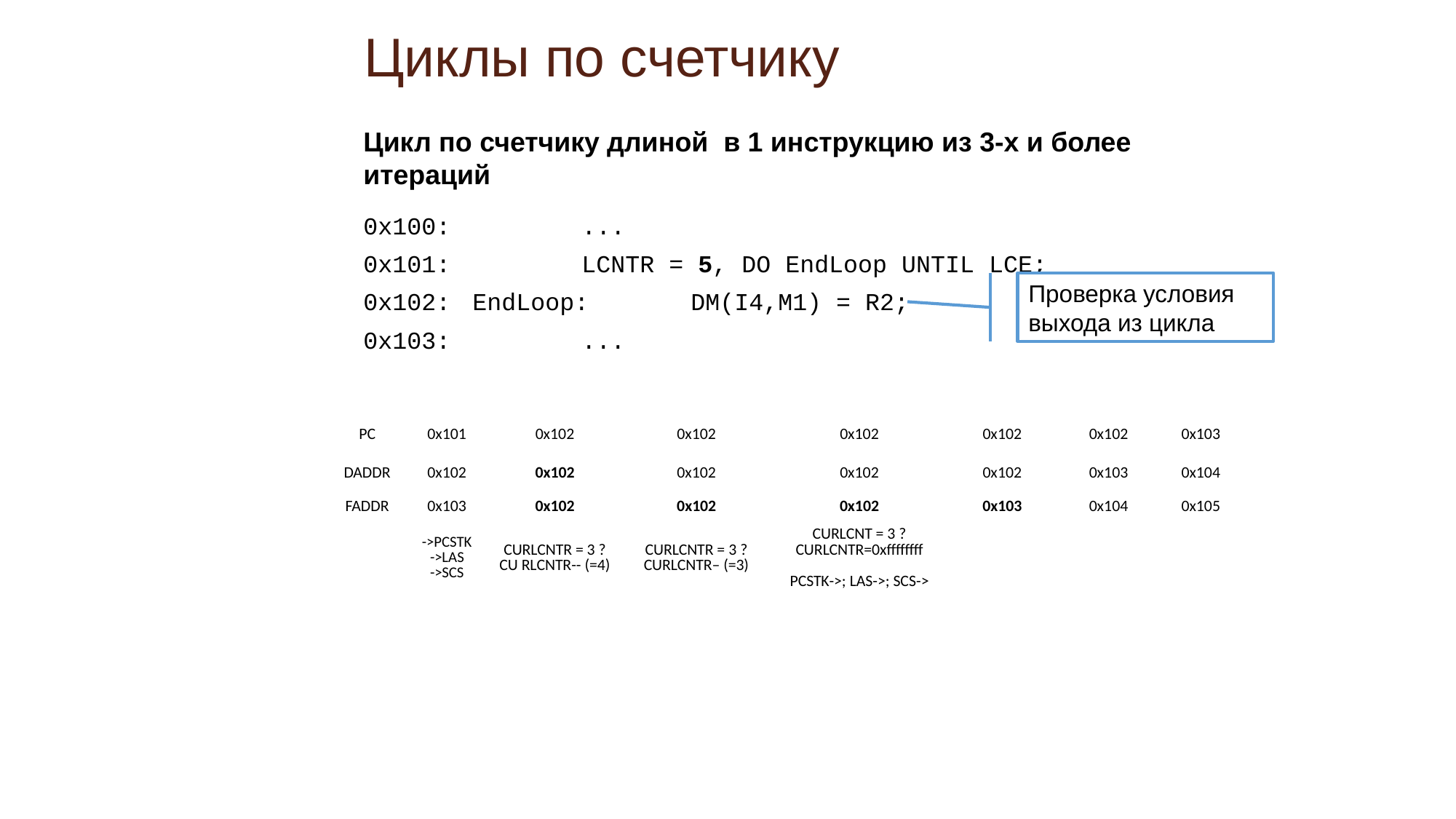

# Циклы по счетчику
Цикл по счетчику длиной  в 1 инструкцию из 3-х и более итераций
0x100: 		...
0x101: 		LCNTR = 5, DO EndLoop UNTIL LCE;
0x102:	EndLoop:  	DM(I4,M1) = R2;
0x103:		...
Проверка условия выхода из цикла
| PC | 0x101 | 0x102 | 0x102 | 0x102 | 0x102 | 0x102 | 0x103 |
| --- | --- | --- | --- | --- | --- | --- | --- |
| DADDR | 0x102 | 0x102 | 0x102 | 0x102 | 0x102 | 0x103 | 0x104 |
| FADDR | 0x103 | 0x102 | 0x102 | 0x102 | 0x103 | 0x104 | 0x105 |
|  | ->PCSTK ->LAS ->SCS | CURLCNTR = 3 ? CU RLCNTR-- (=4) | CURLCNTR = 3 ? CURLCNTR– (=3) | CURLCNT = 3 ? CURLCNTR=0xffffffff PCSTK->; LAS->; SCS-> |  |  |  |